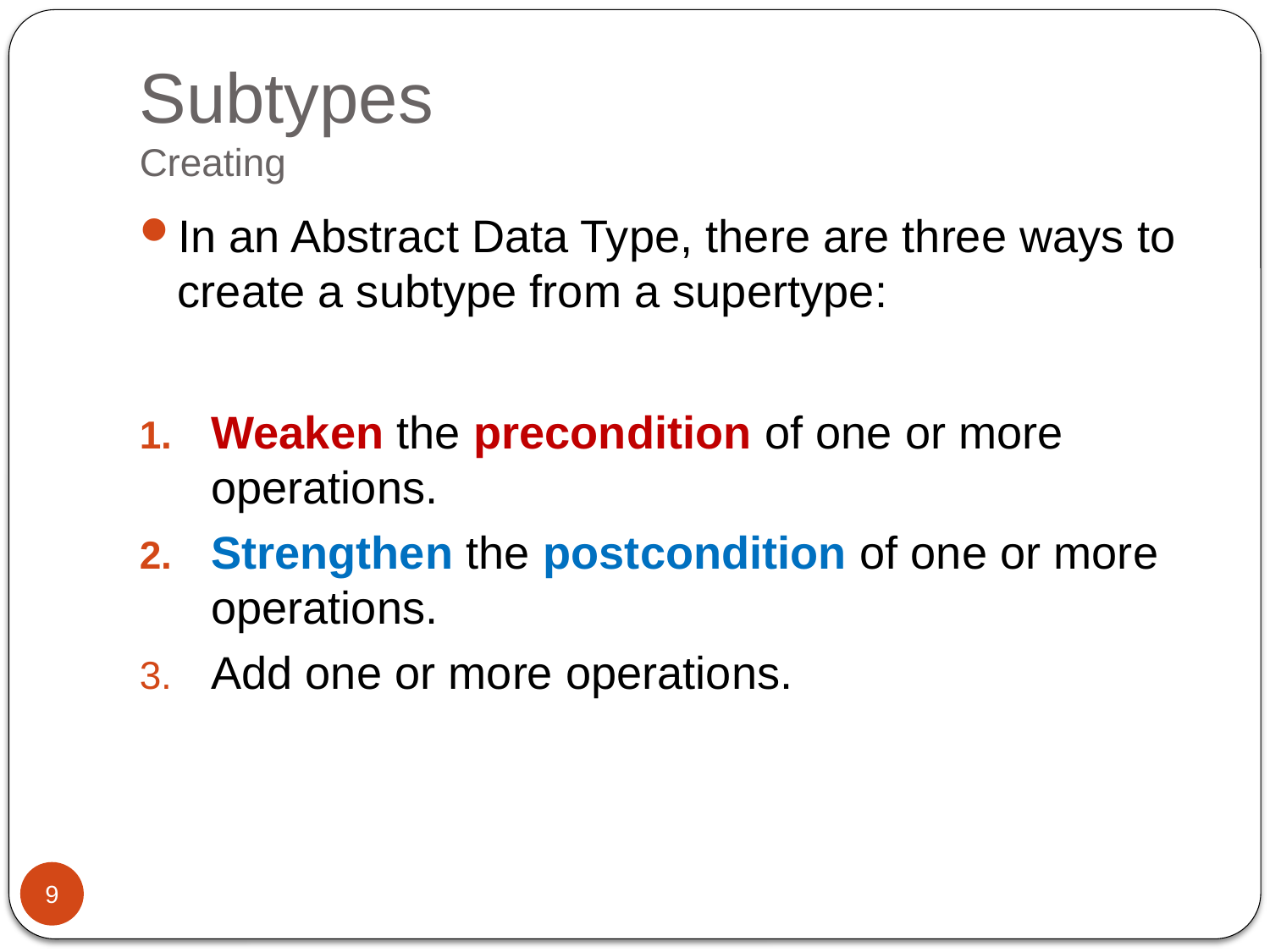

# Subtypes Creating
In an Abstract Data Type, there are three ways to create a subtype from a supertype:

Weaken the precondition of one or more operations.
Strengthen the postcondition of one or more operations.
Add one or more operations.
9